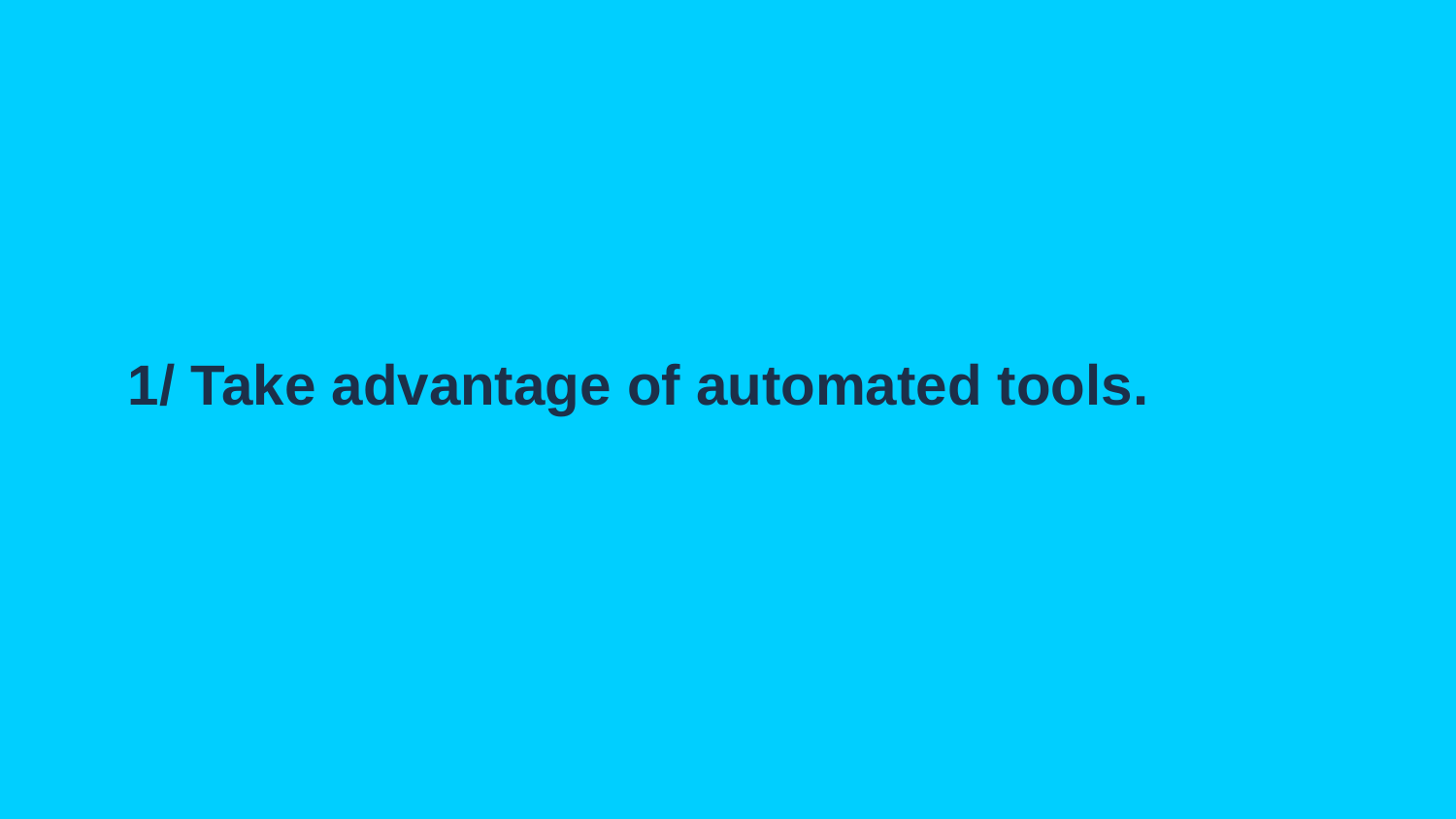

# 1/ Take advantage of automated tools.